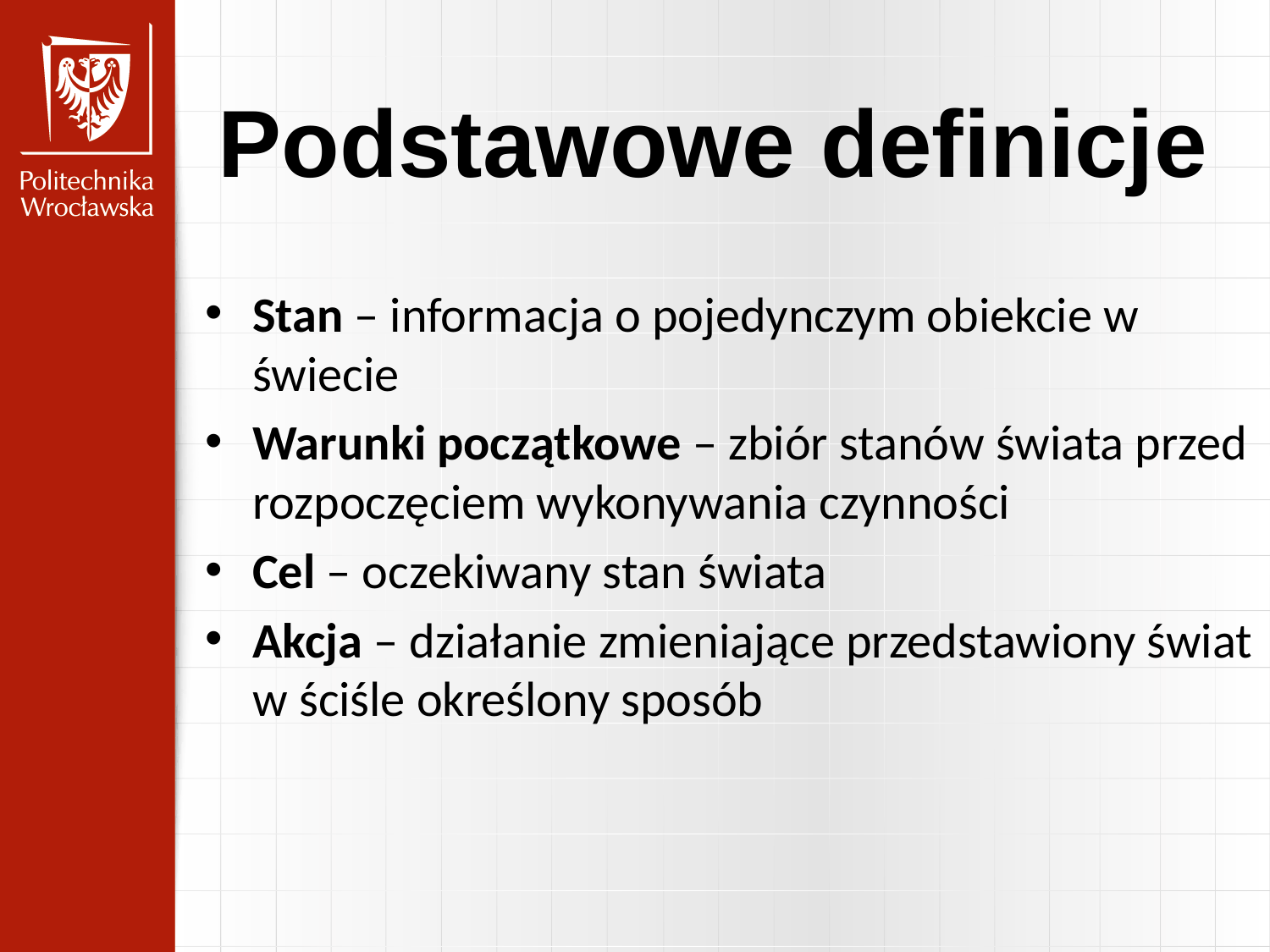

Podstawowe definicje
Stan – informacja o pojedynczym obiekcie w świecie
Warunki początkowe – zbiór stanów świata przed rozpoczęciem wykonywania czynności
Cel – oczekiwany stan świata
Akcja – działanie zmieniające przedstawiony świat w ściśle określony sposób